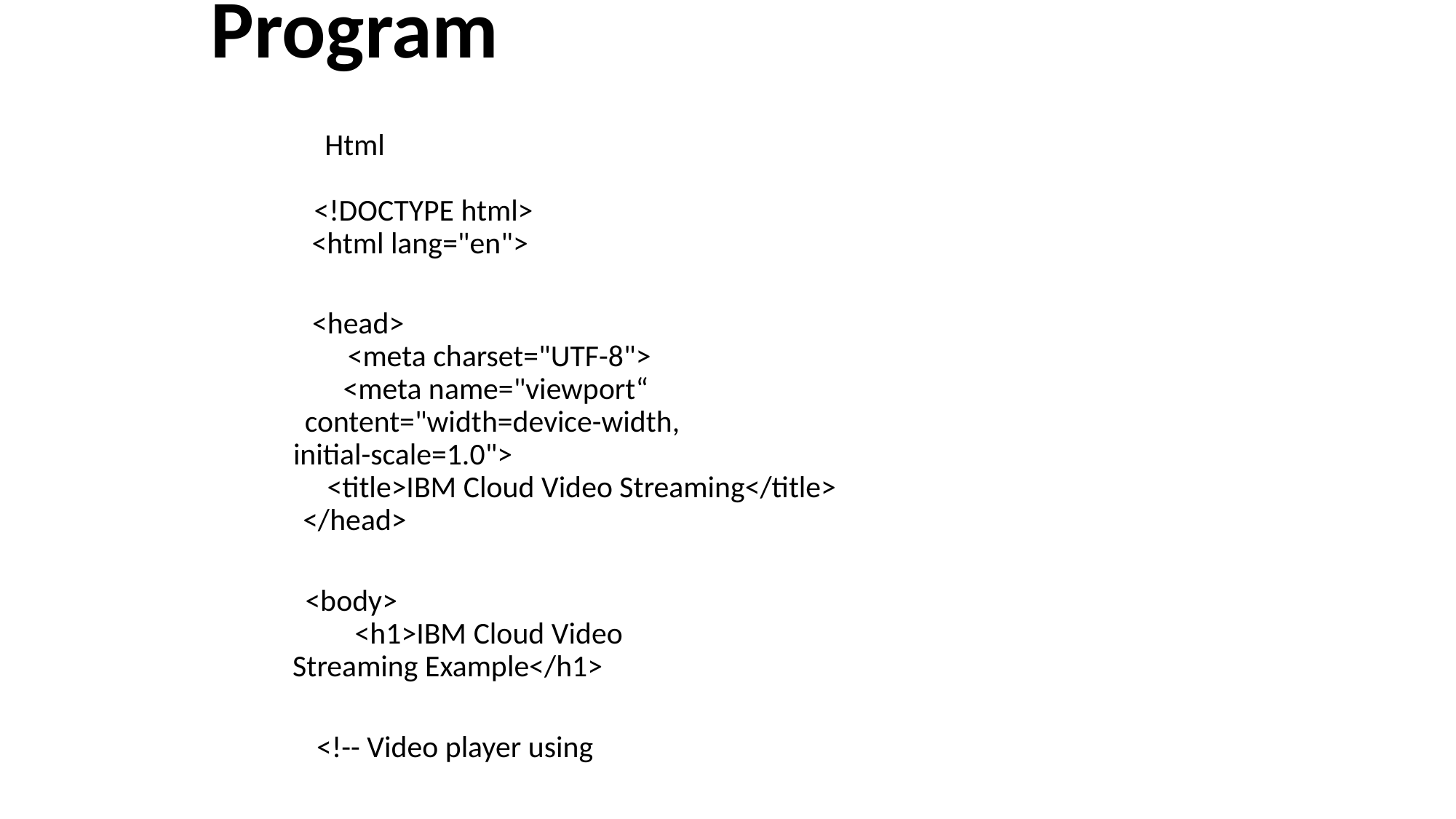

Program

Html
                    <!DOCTYPE html>
                   <html lang="en">
 <head>
                                          <meta charset="UTF-8">
                                         <meta name="viewport“
                                        content="width=device-width,
                initial-scale=1.0">
                                                                  <title>IBM Cloud Video Streaming</title>
</head>
<body>
                                       <h1>IBM Cloud Video
                           Streaming Example</h1>
                             <!-- Video player using
#